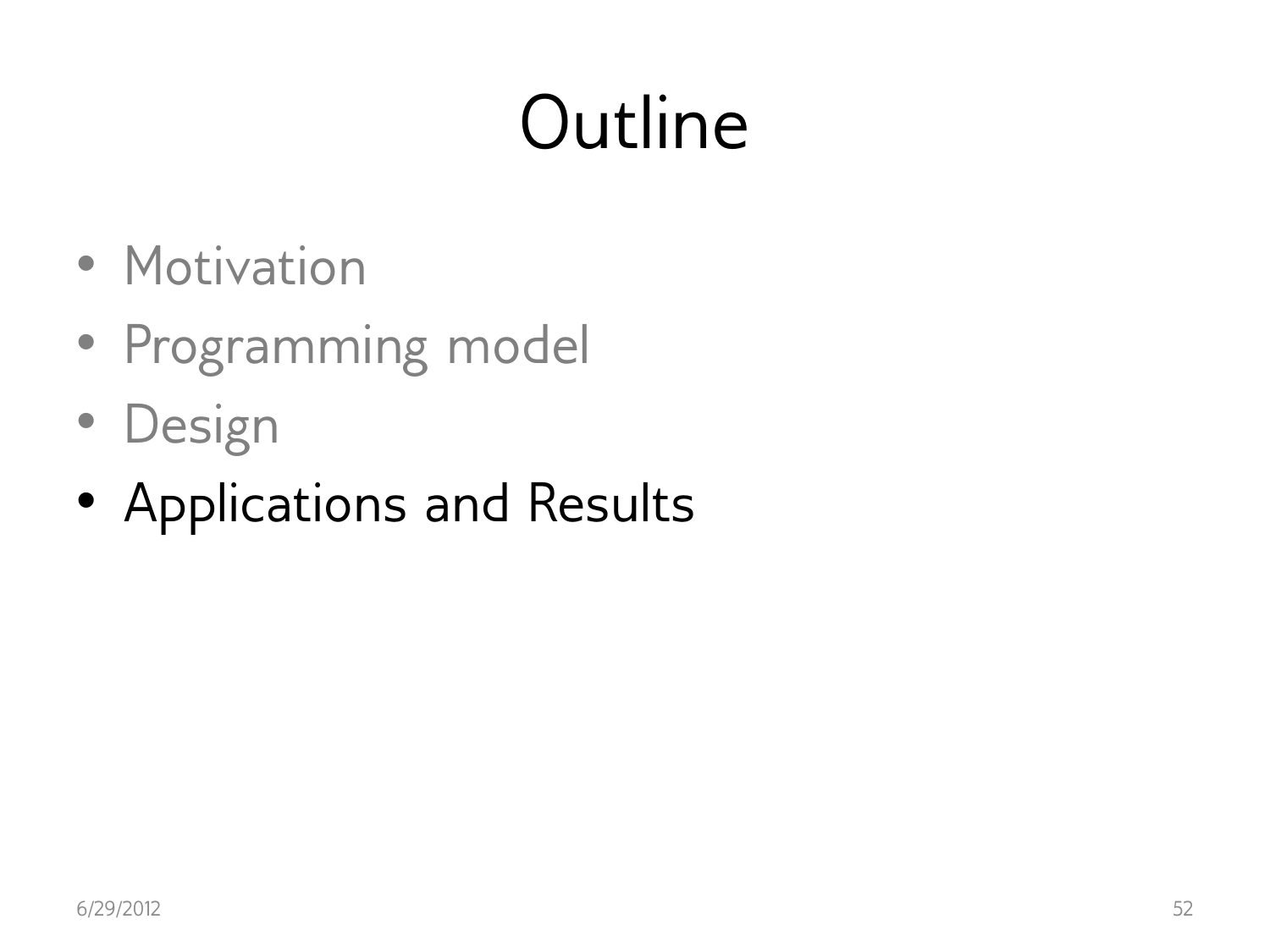

# Outline
Motivation
Programming model
Design
Applications and Results

6/29/2012
52